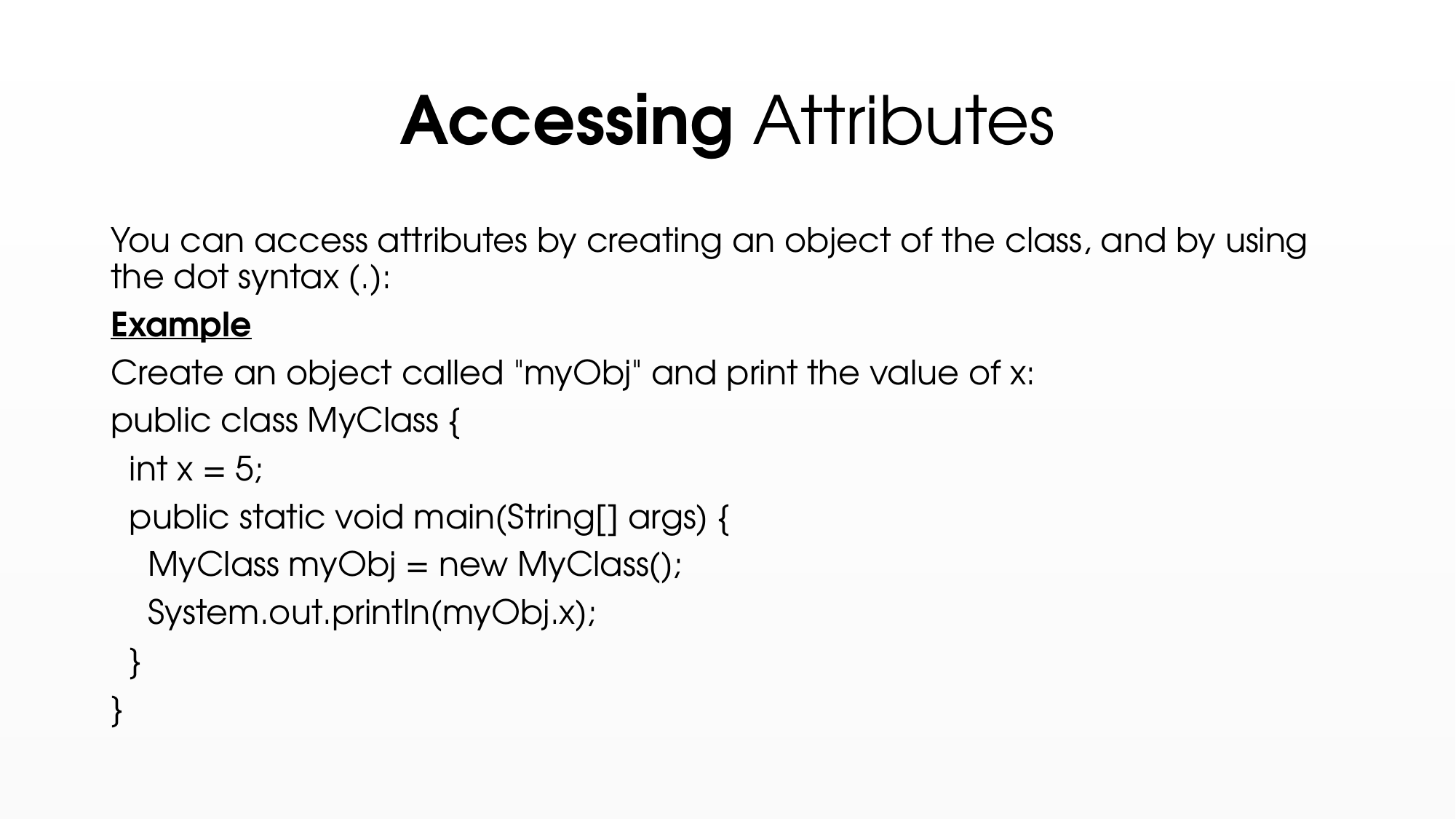

# Accessing Attributes
You can access attributes by creating an object of the class, and by using the dot syntax (.):
Example
Create an object called "myObj" and print the value of x:
public class MyClass {
  int x = 5;
  public static void main(String[] args) {
    MyClass myObj = new MyClass();
    System.out.println(myObj.x);
  }
}